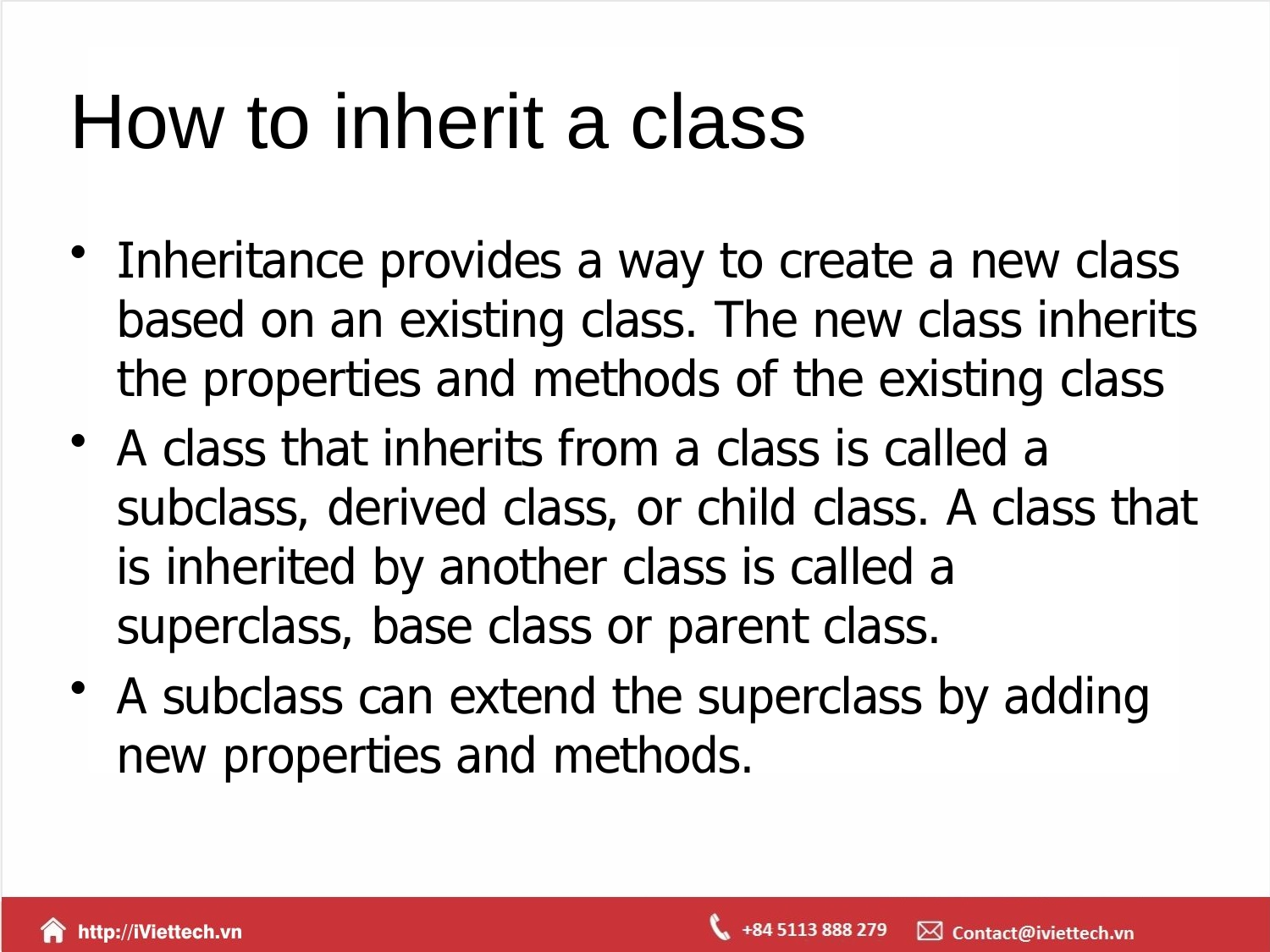

# How to inherit a class
Inheritance provides a way to create a new class based on an existing class. The new class inherits the properties and methods of the existing class
A class that inherits from a class is called a subclass, derived class, or child class. A class that is inherited by another class is called a superclass, base class or parent class.
A subclass can extend the superclass by adding new properties and methods.